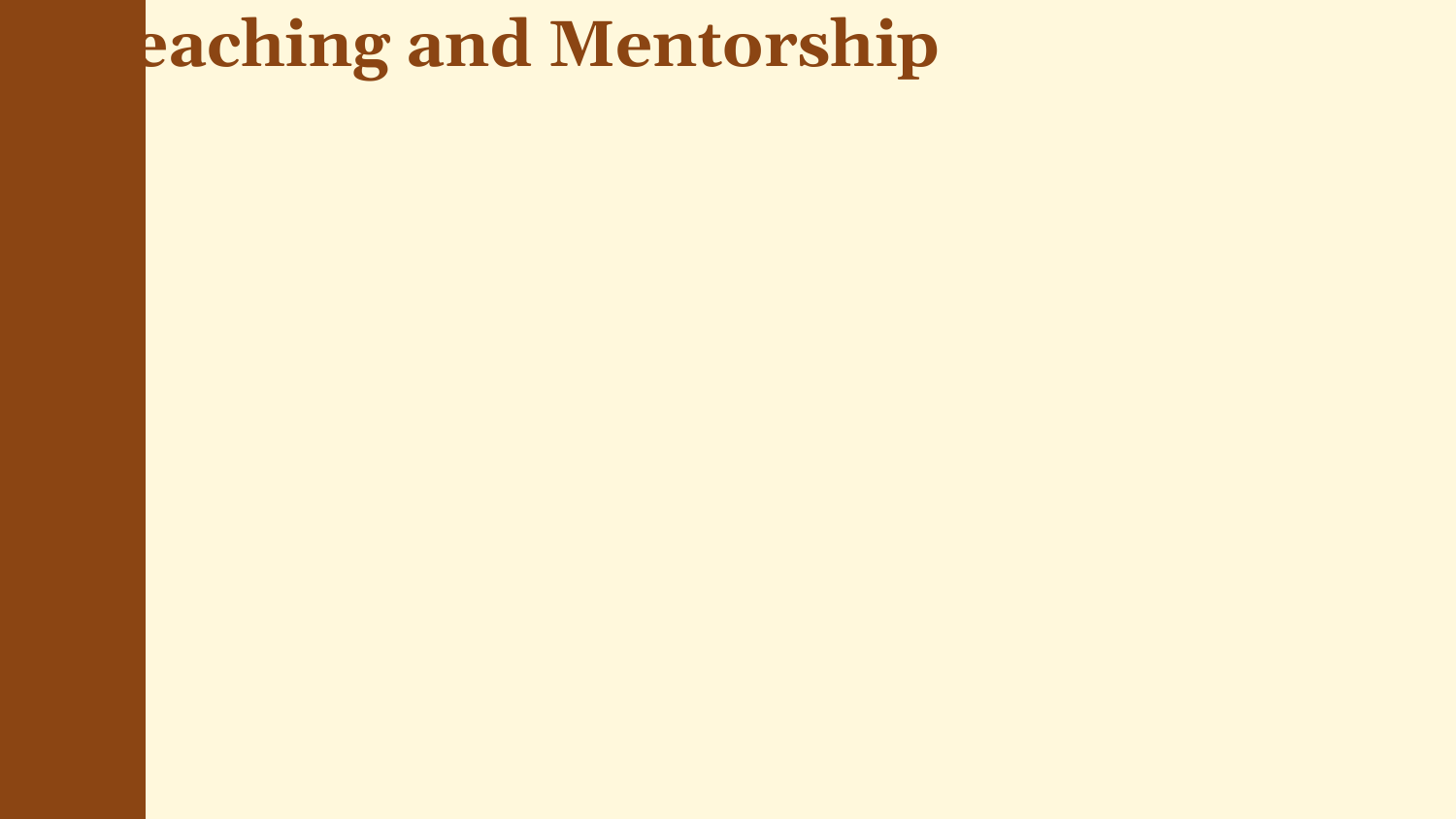

Teaching and Mentorship
Guides and mentors students at IIITB, shaping the next generation of computer scientists and engineers.